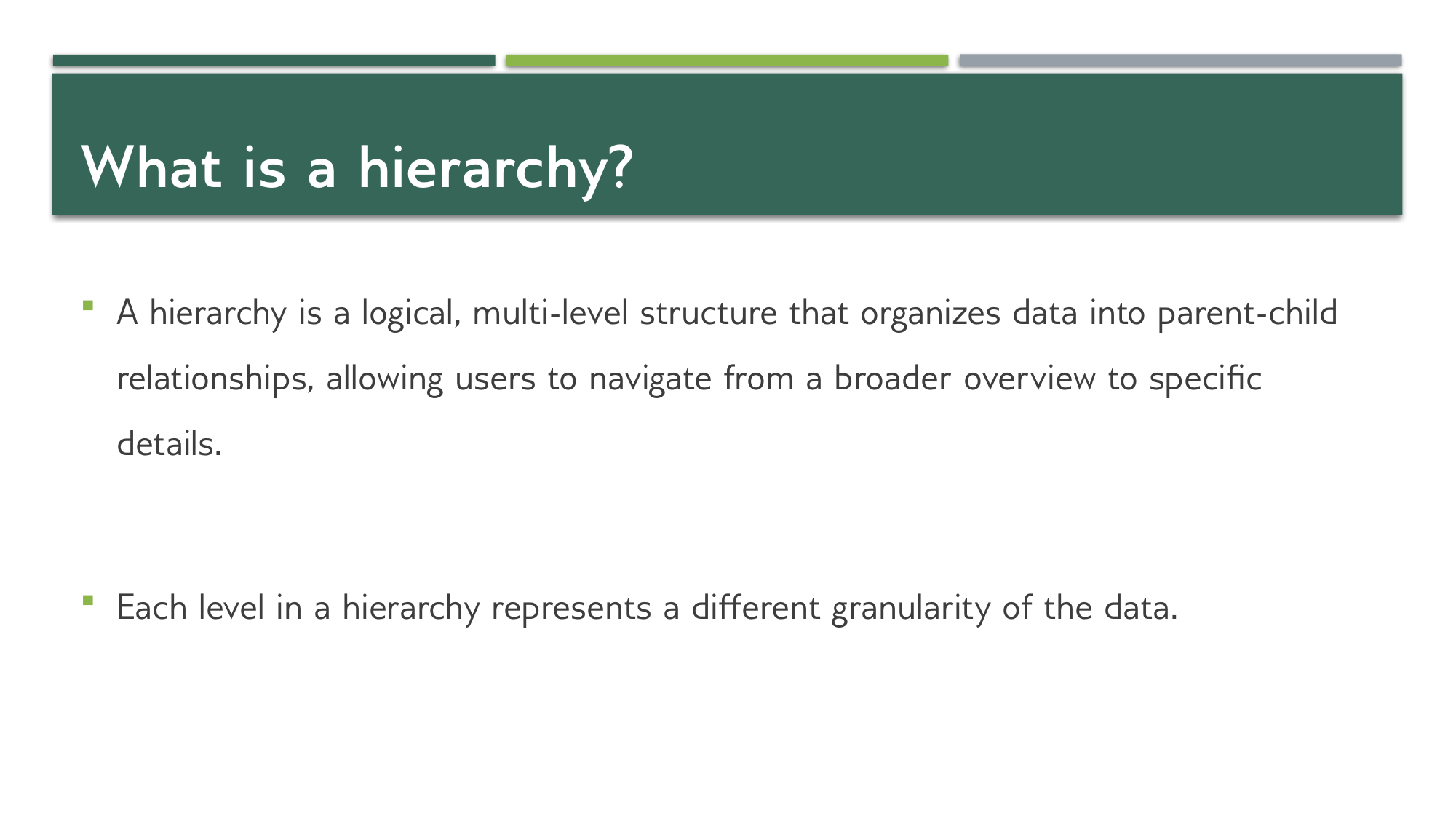

# What is a hierarchy?
A hierarchy is a logical, multi-level structure that organizes data into parent-child relationships, allowing users to navigate from a broader overview to specific details.

Each level in a hierarchy represents a different granularity of the data.